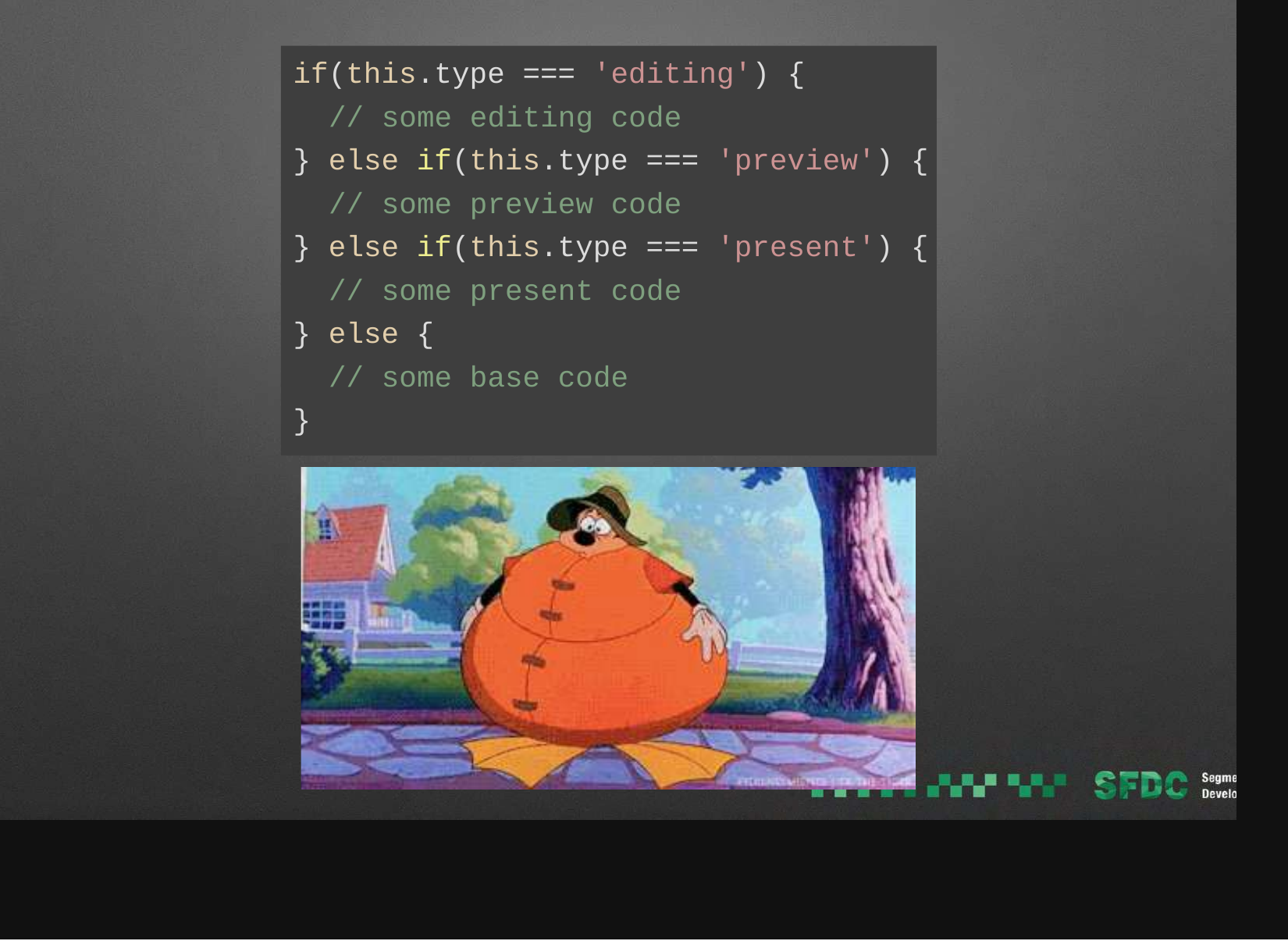

if(this.type === 'editing') {
// some editing code
} else if(this.type === 'preview') {
// some preview code
} else if(this.type === 'present') {
// some present code
} else {
// some base code
}